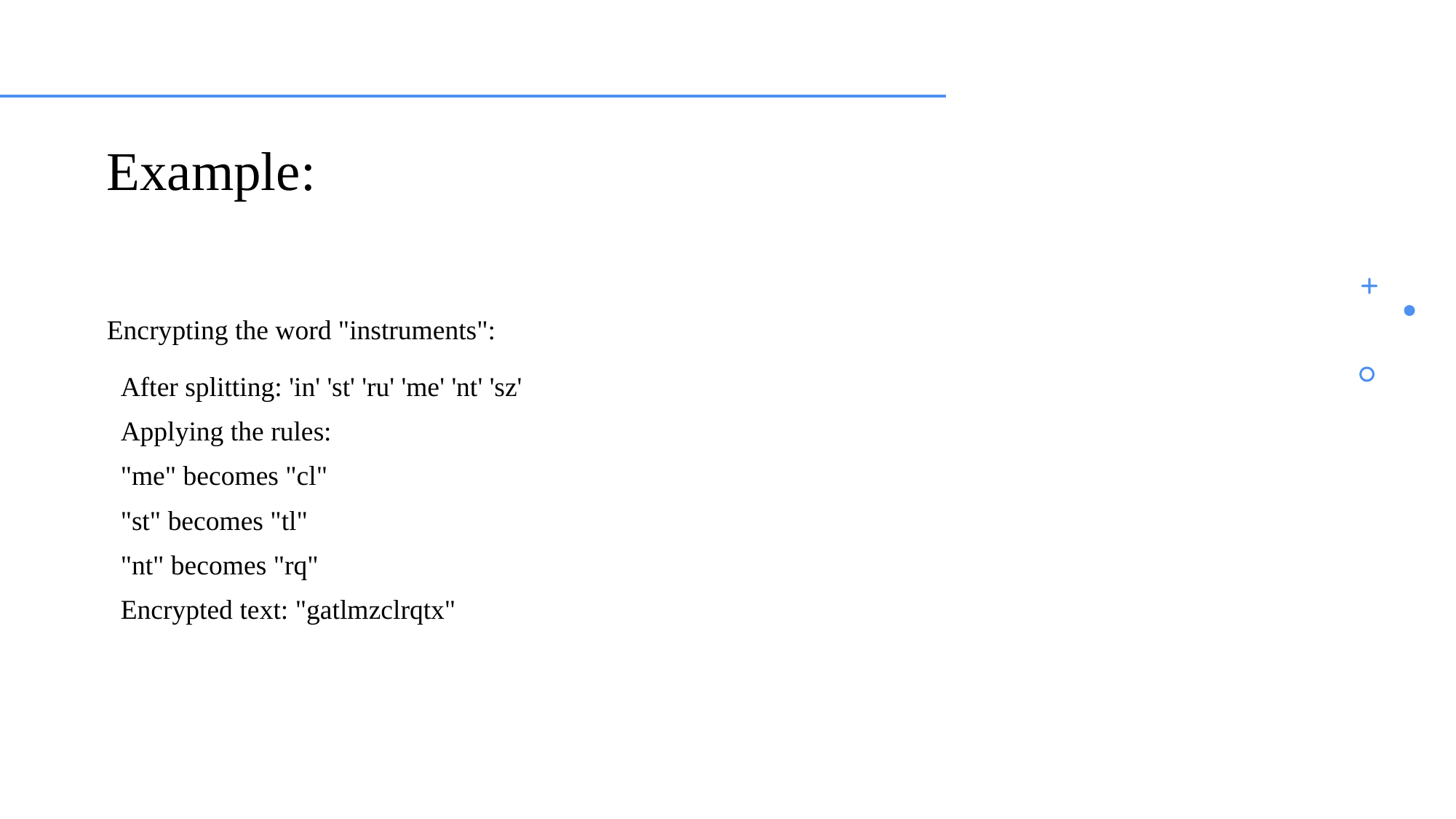

# Example:

Encrypting the word "instruments":
  After splitting: 'in' 'st' 'ru' 'me' 'nt' 'sz'
  Applying the rules:
  "me" becomes "cl"
  "st" becomes "tl"
  "nt" becomes "rq"
  Encrypted text: "gatlmzclrqtx"